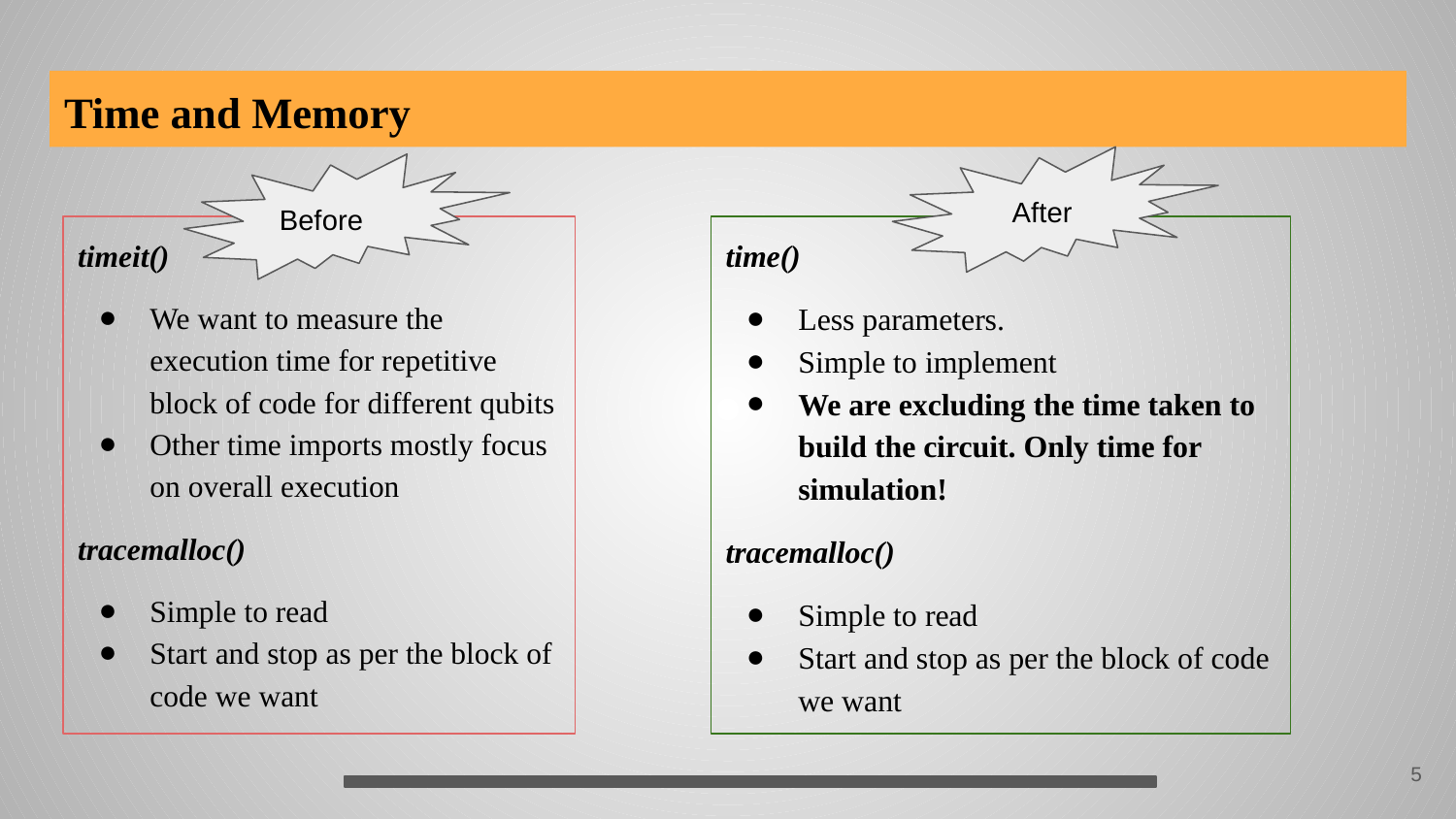

# Time and Memory
   After
Before
timeit()
We want to measure the execution time for repetitive block of code for different qubits
Other time imports mostly focus on overall execution
tracemalloc()
Simple to read
Start and stop as per the block of code we want

time()
Less parameters.
Simple to implement
We are excluding the time taken to build the circuit. Only time for simulation!
tracemalloc()
Simple to read
Start and stop as per the block of code we want

5